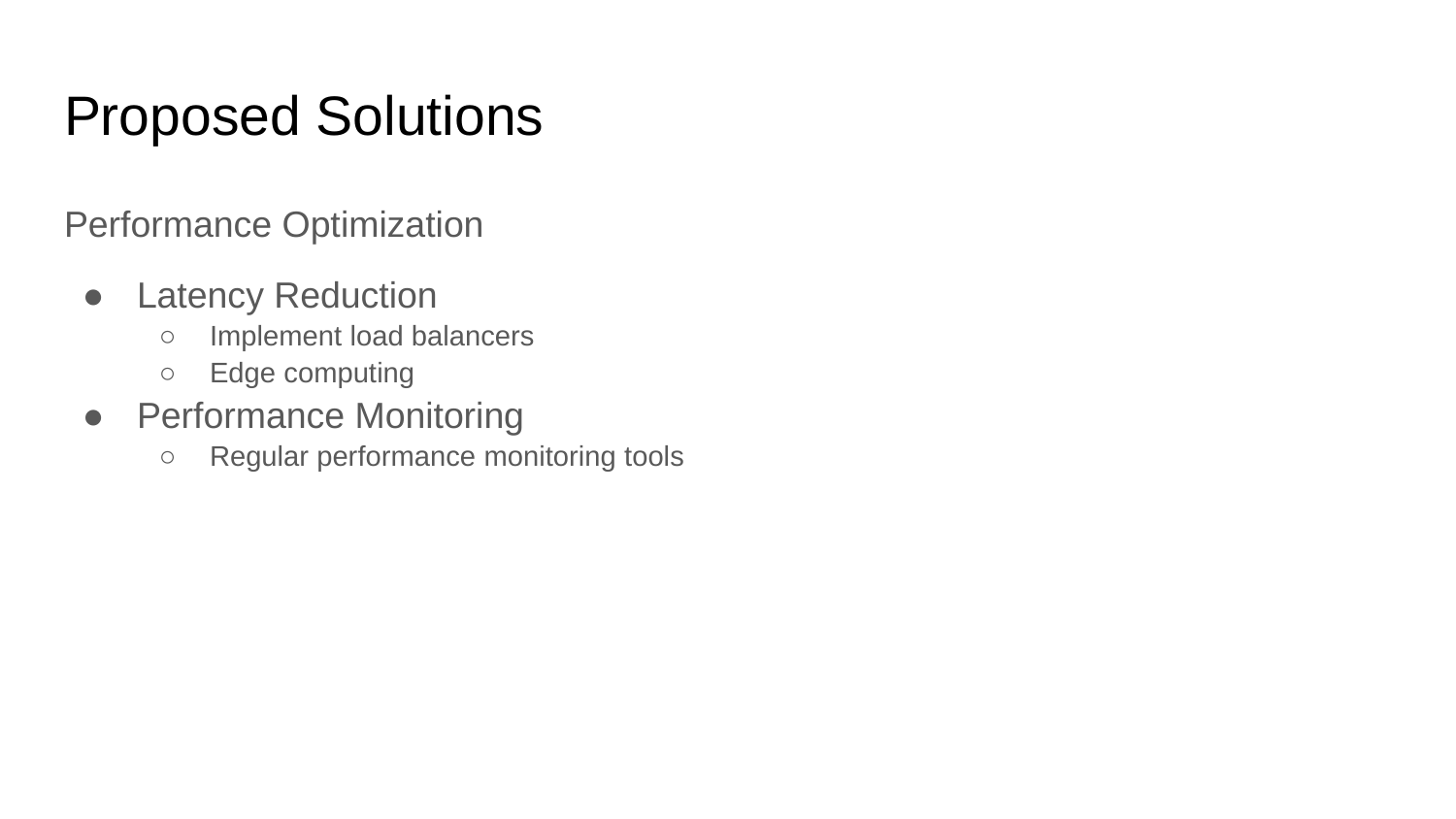

# Proposed Solutions
Performance Optimization
Latency Reduction
Implement load balancers
Edge computing
Performance Monitoring
Regular performance monitoring tools